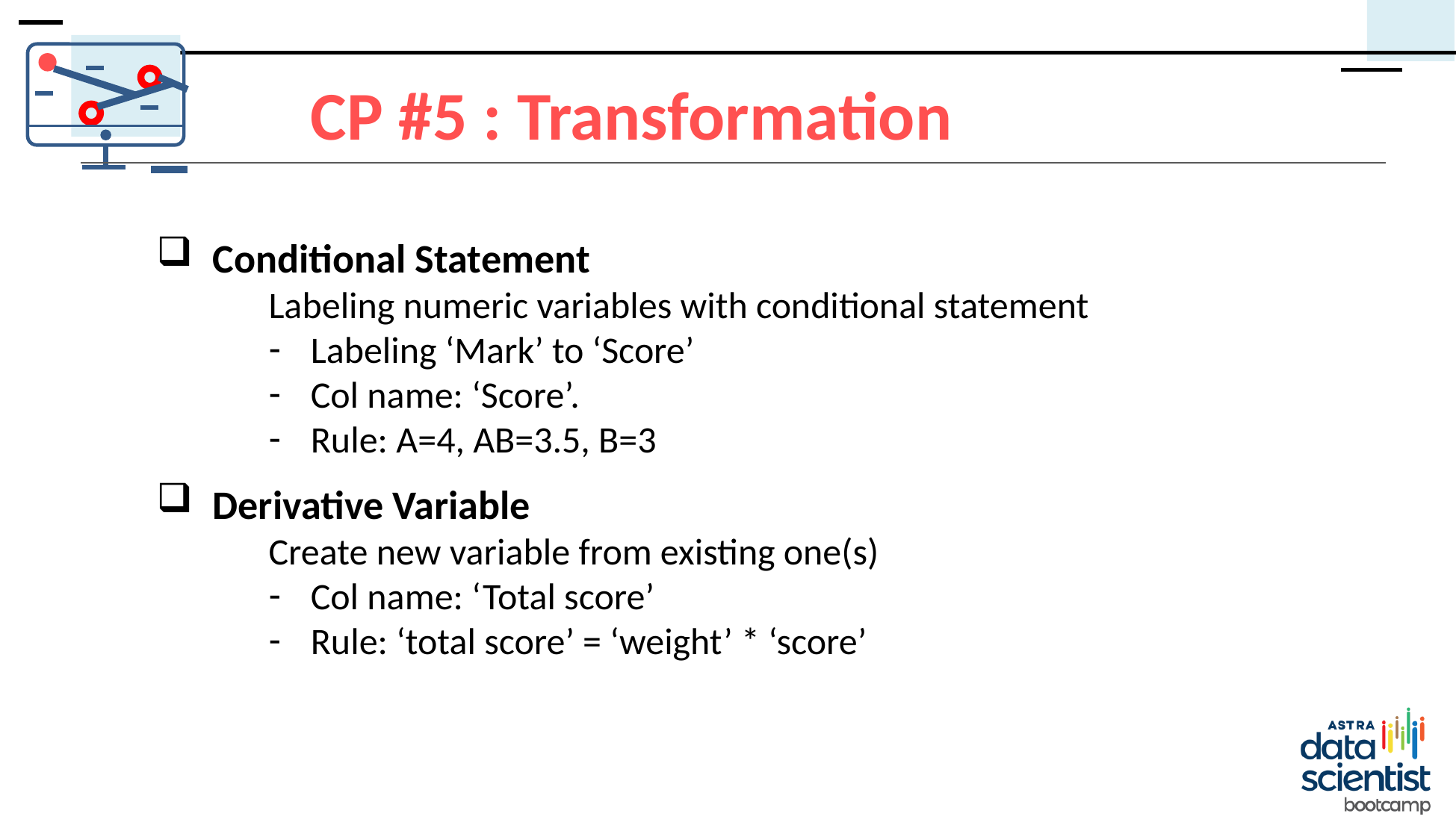

CP #5 : Transformation
Conditional Statement
Labeling numeric variables with conditional statement
Labeling ‘Mark’ to ‘Score’
Col name: ‘Score’.
Rule: A=4, AB=3.5, B=3

Derivative Variable
Create new variable from existing one(s)
Col name: ‘Total score’
Rule: ‘total score’ = ‘weight’ * ‘score’